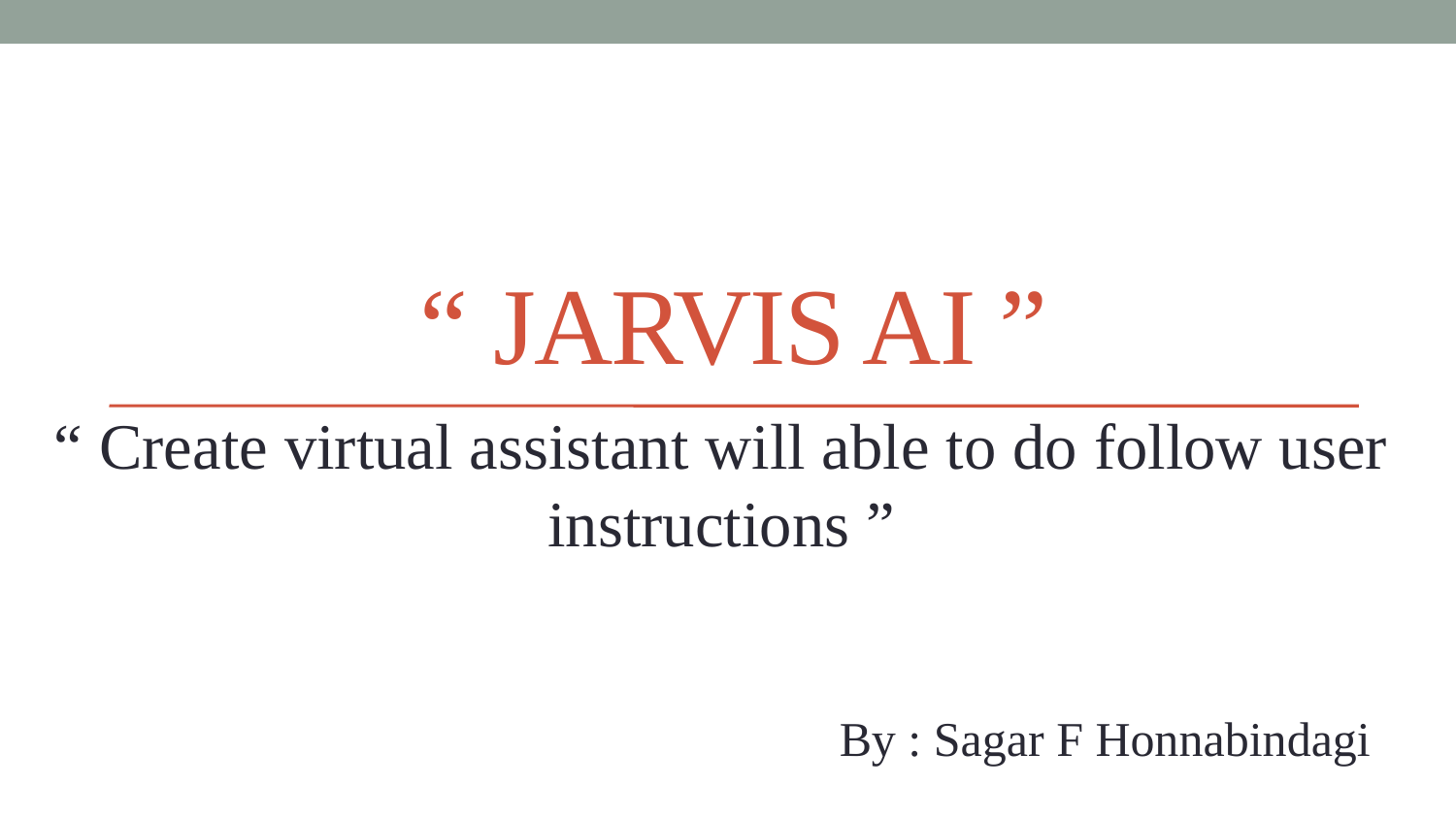

# “ Jarvis AI ”
“ Create virtual assistant will able to do follow user instructions ”
By : Sagar F Honnabindagi